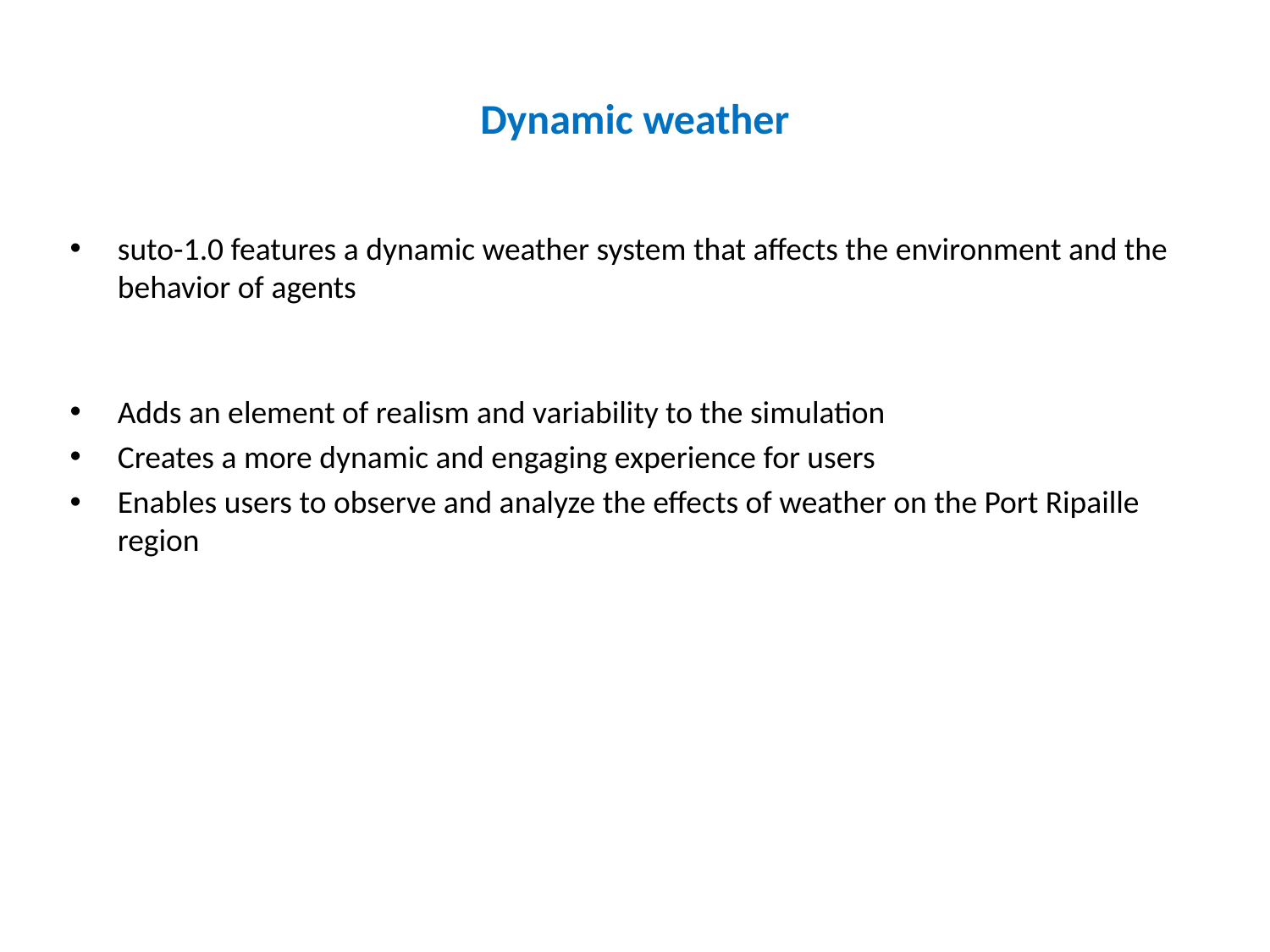

# Dynamic weather
suto-1.0 features a dynamic weather system that affects the environment and the behavior of agents

Adds an element of realism and variability to the simulation
Creates a more dynamic and engaging experience for users
Enables users to observe and analyze the effects of weather on the Port Ripaille region